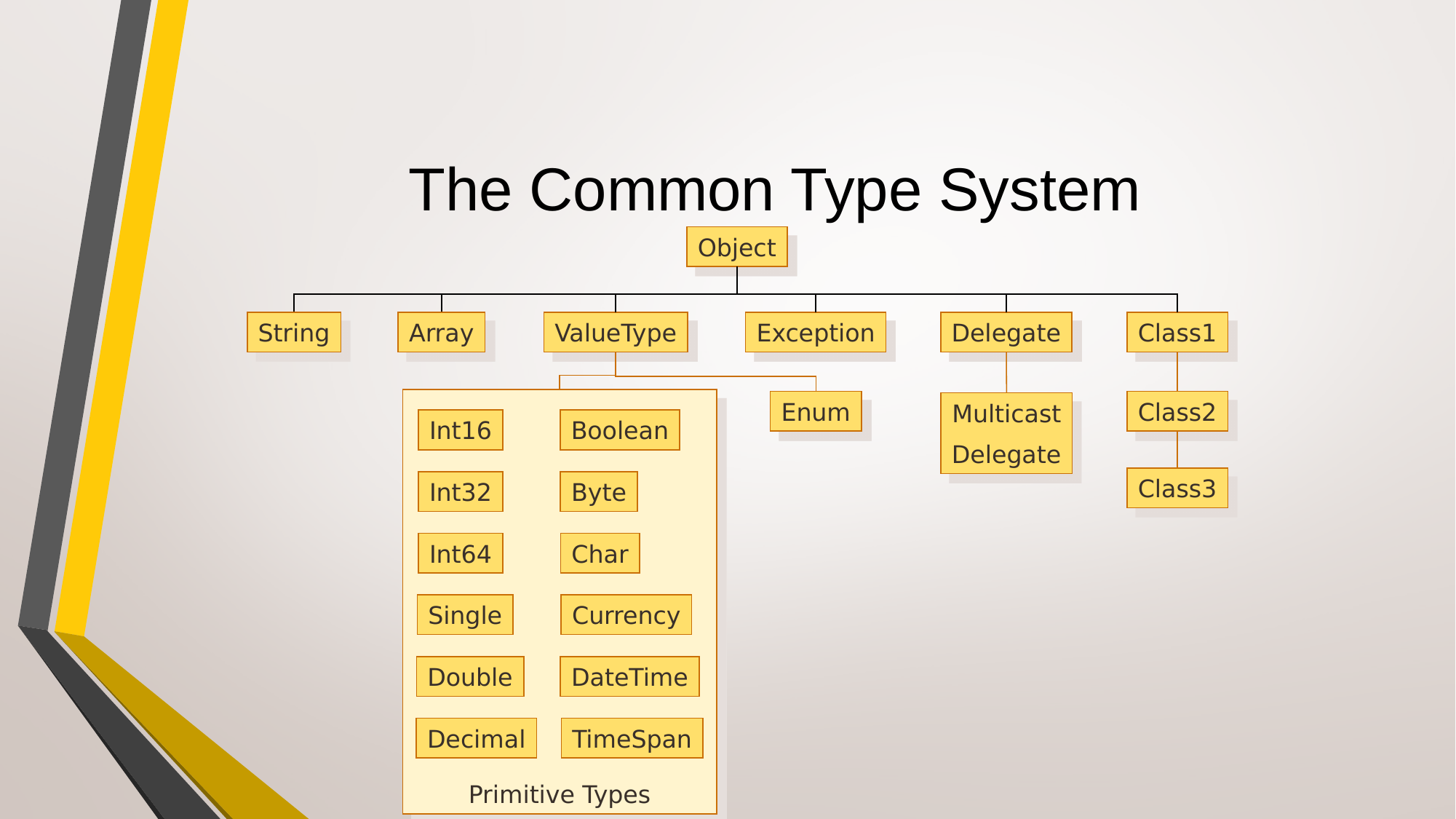

# The Common Type System
Object
String
Array
ValueType
Exception
Delegate
Class1
Primitive Types
Multicast
Delegate
Enum
Class2
Int16
Boolean
Class3
Int32
Byte
Int64
Char
Single
Currency
Double
DateTime
Decimal
TimeSpan